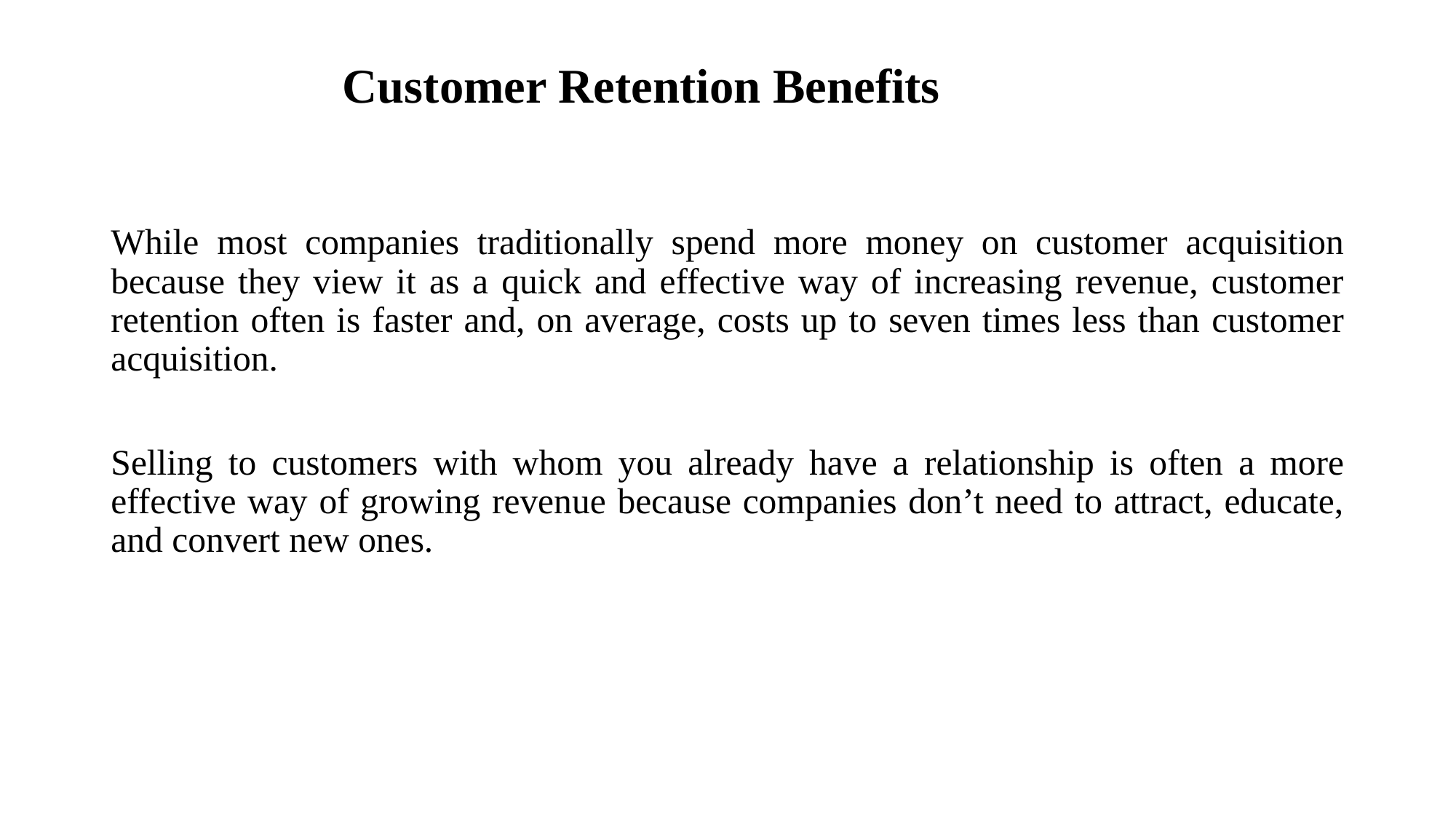

# Customer Retention Benefits
While most companies traditionally spend more money on customer acquisition because they view it as a quick and effective way of increasing revenue, customer retention often is faster and, on average, costs up to seven times less than customer acquisition.

Selling to customers with whom you already have a relationship is often a more effective way of growing revenue because companies don’t need to attract, educate, and convert new ones.